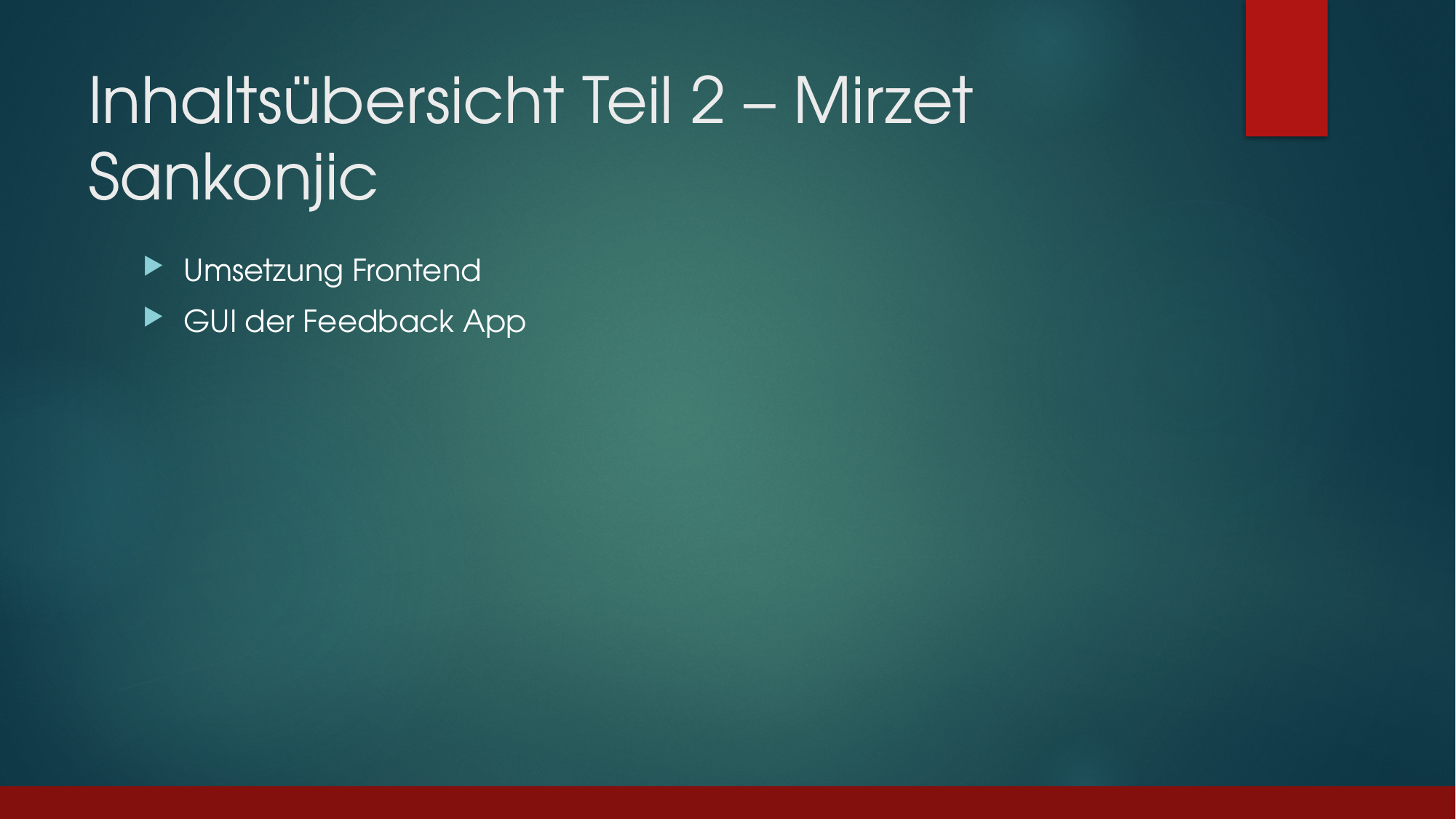

# Inhaltsübersicht Teil 2 – Mirzet Sankonjic
Umsetzung Frontend
GUI der Feedback App